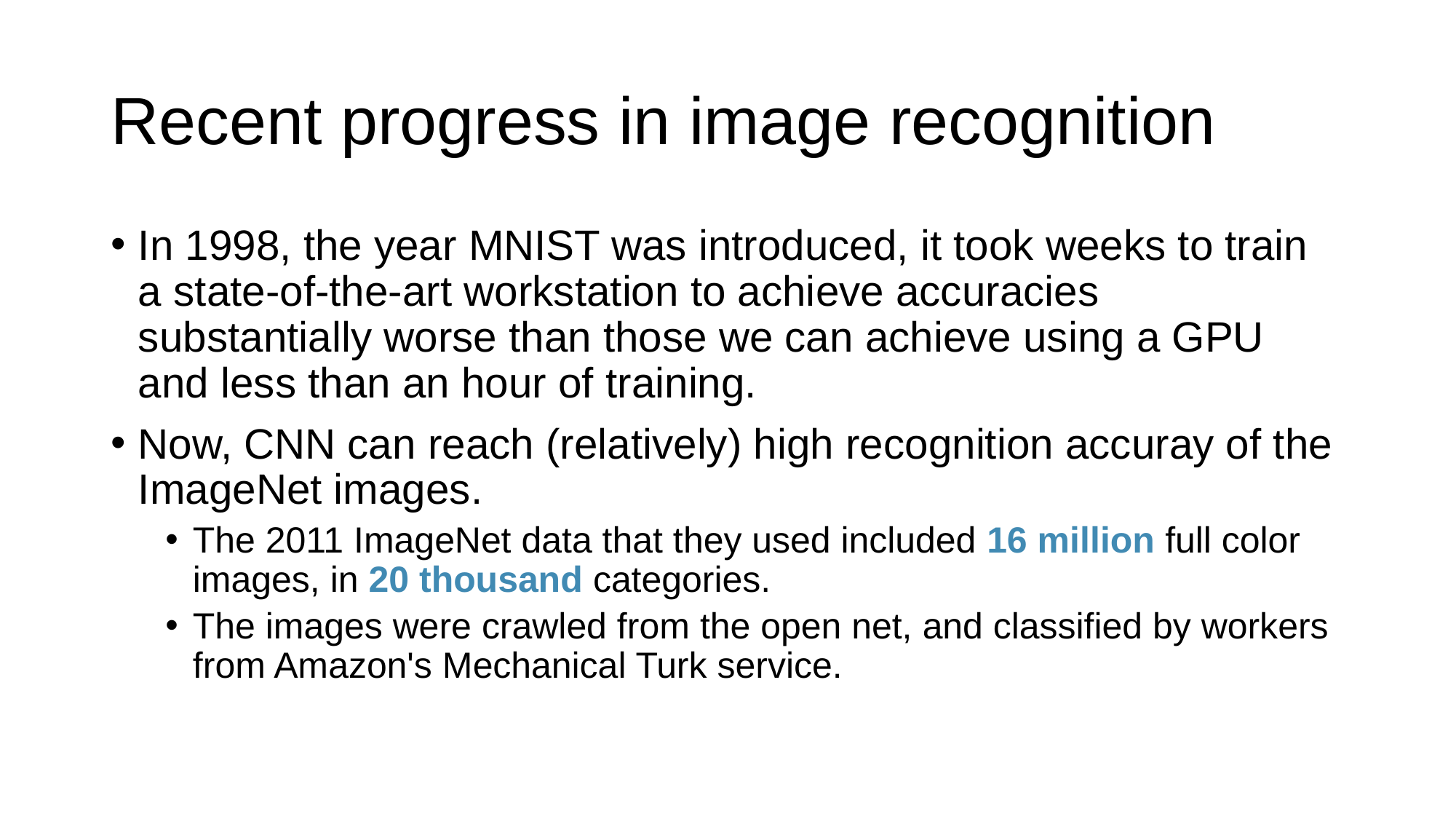

# Recent progress in image recognition
In 1998, the year MNIST was introduced, it took weeks to train a state-of-the-art workstation to achieve accuracies substantially worse than those we can achieve using a GPU and less than an hour of training.
Now, CNN can reach (relatively) high recognition accuray of the ImageNet images.
The 2011 ImageNet data that they used included 16 million full color images, in 20 thousand categories.
The images were crawled from the open net, and classified by workers from Amazon's Mechanical Turk service.